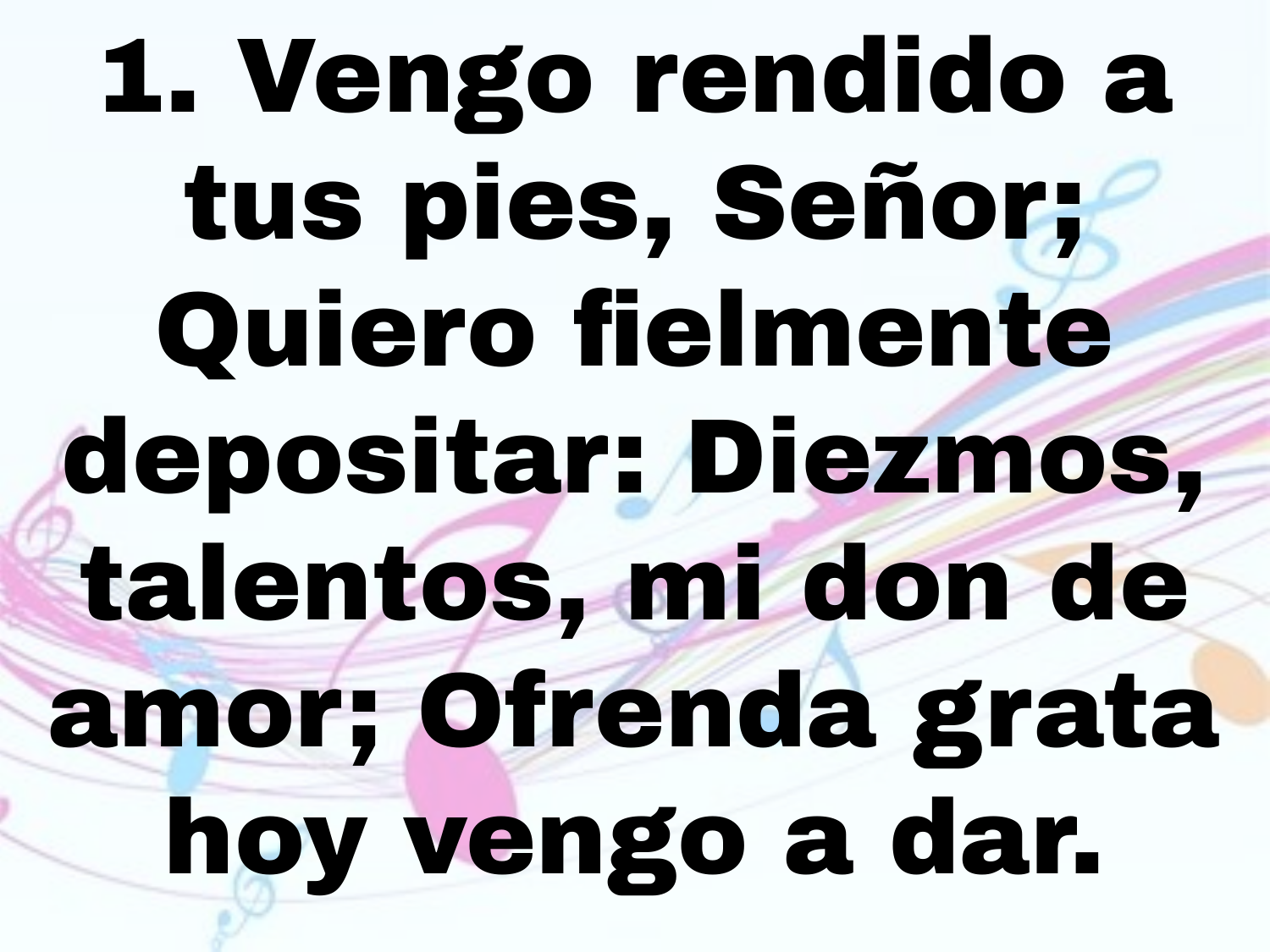

1. Vengo rendido a tus pies, Señor; Quiero fielmente depositar: Diezmos, talentos, mi don de amor; Ofrenda grata hoy vengo a dar.